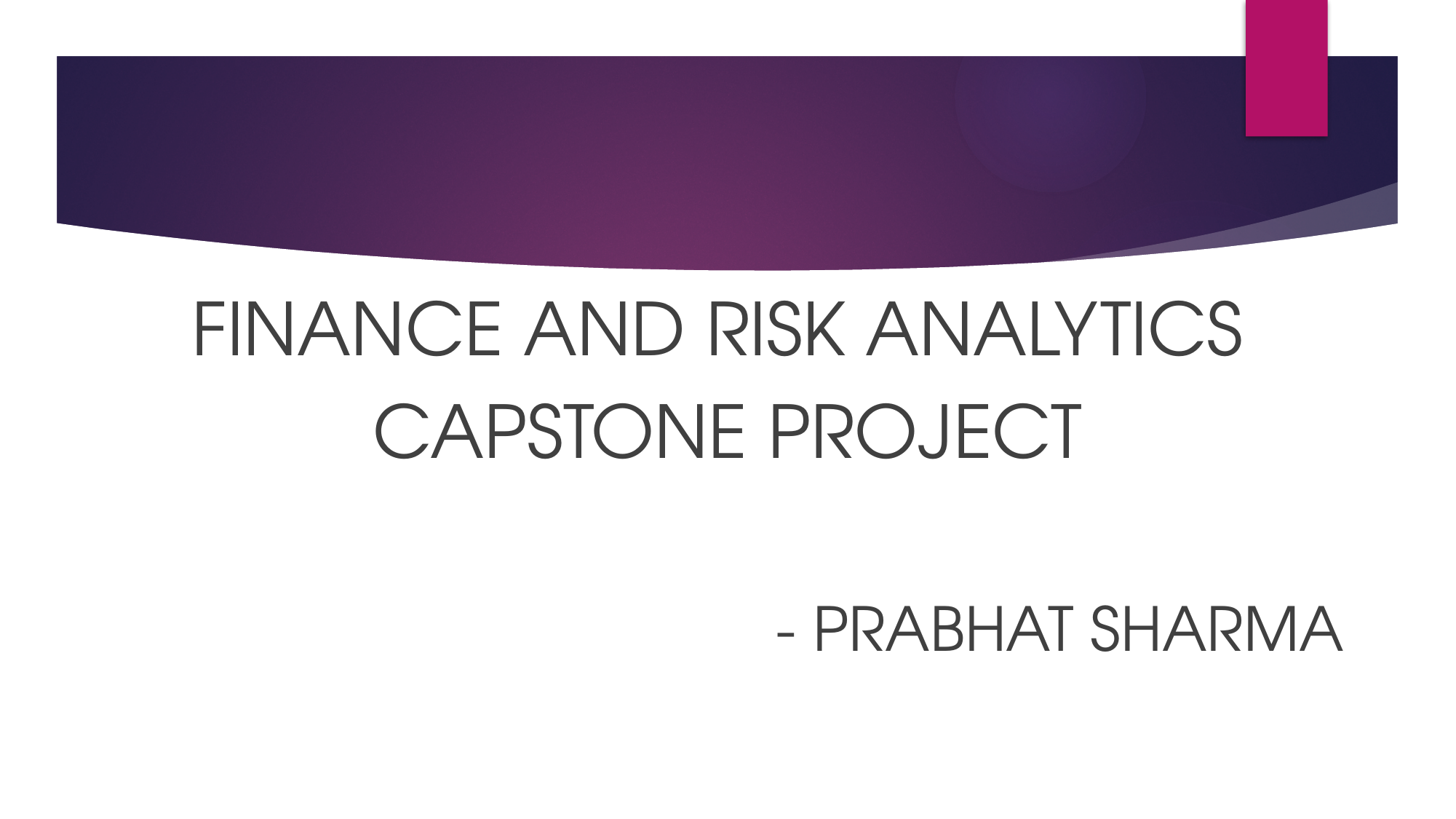

FINANCE AND RISK ANALYTICS
CAPSTONE PROJECT

- PRABHAT SHARMA